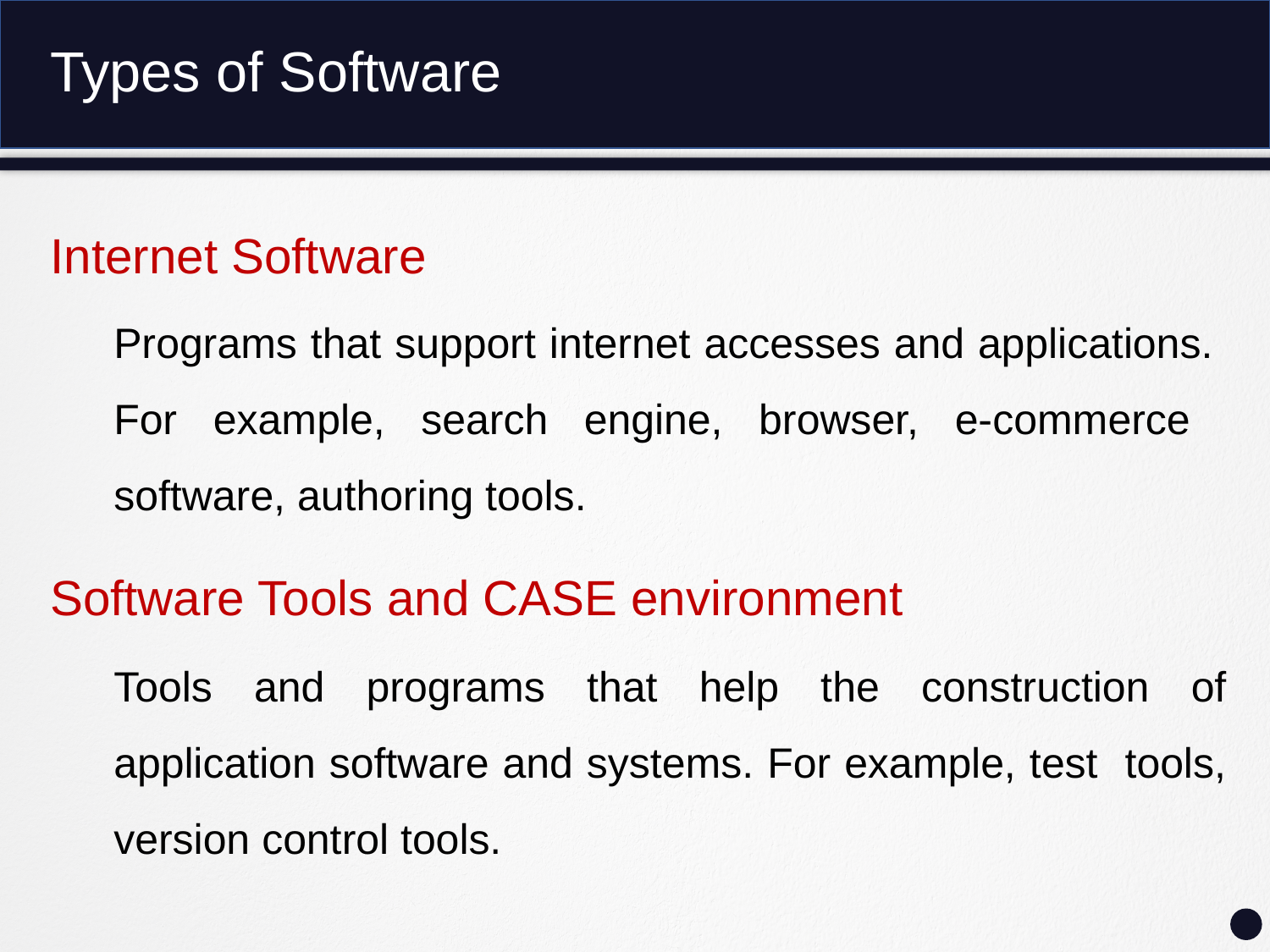

# Types of Software
Internet Software
Programs that support internet accesses and applications.  For example, search engine, browser, e-commerce  software, authoring tools.
Software Tools and CASE environment
Tools and programs that help the construction of application software and systems. For example, test  tools, version control tools.